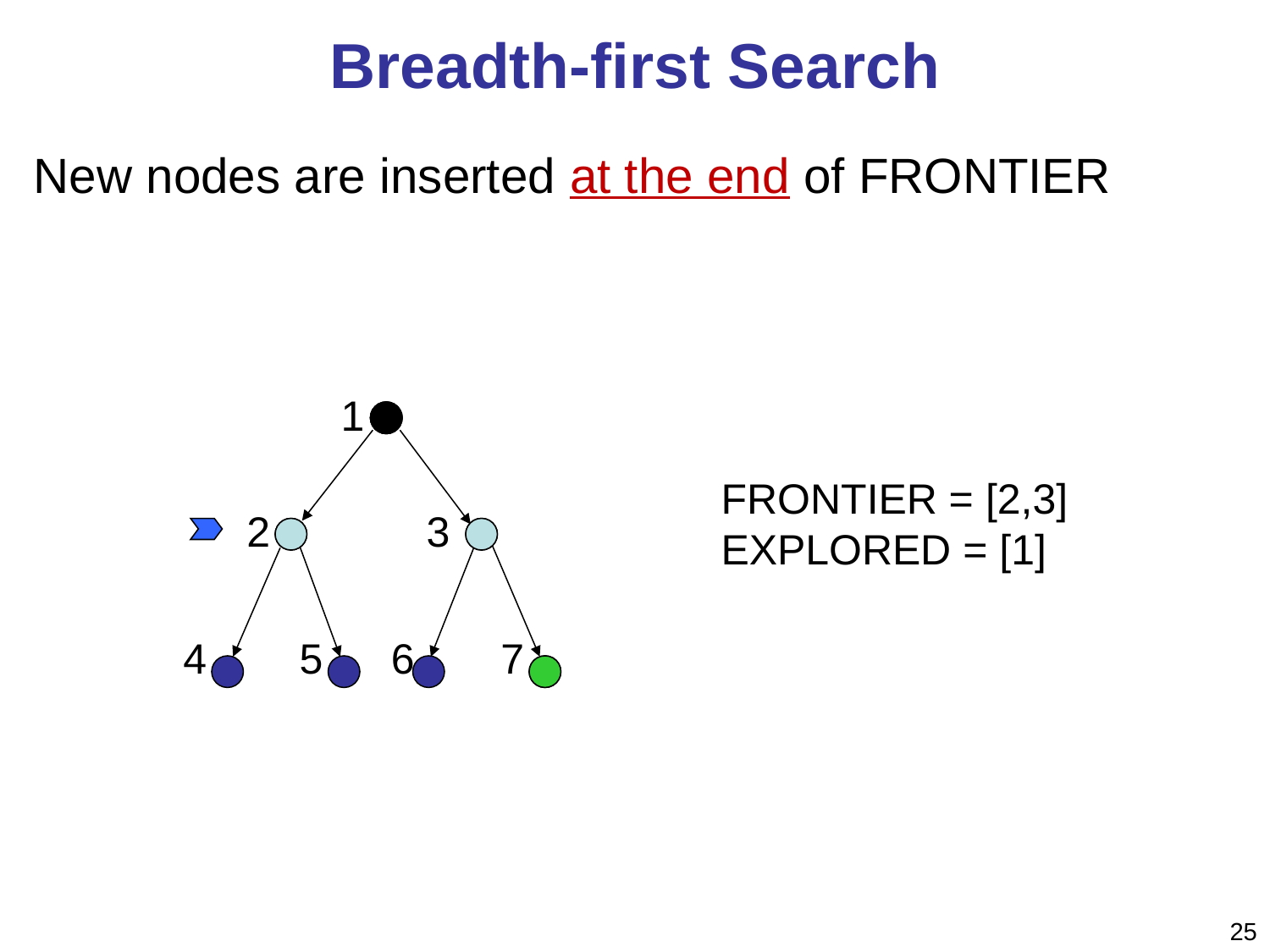

# Breadth-first Search
New nodes are inserted at the end of FRONTIER
1

2
3
4
5
6
7

FRONTIER = [2,3]
EXPLORED = [1]

25